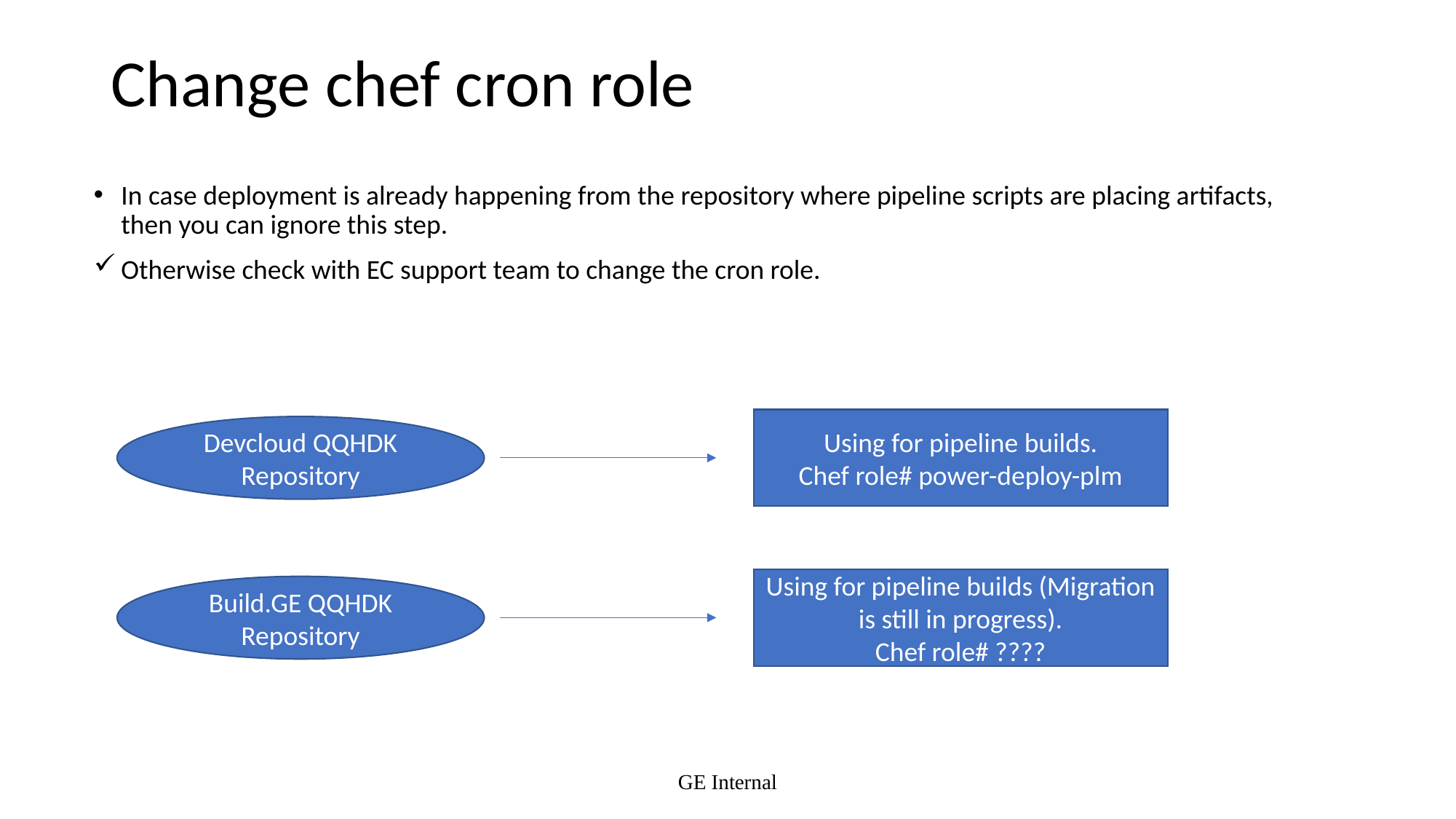

# Change chef cron role
In case deployment is already happening from the repository where pipeline scripts are placing artifacts, then you can ignore this step.
Otherwise check with EC support team to change the cron role.

Using for pipeline builds.
Chef role# power-deploy-plm
Devcloud QQHDK Repository
Using for pipeline builds (Migration is still in progress).
Chef role# ????
Build.GE QQHDK Repository
GE Internal